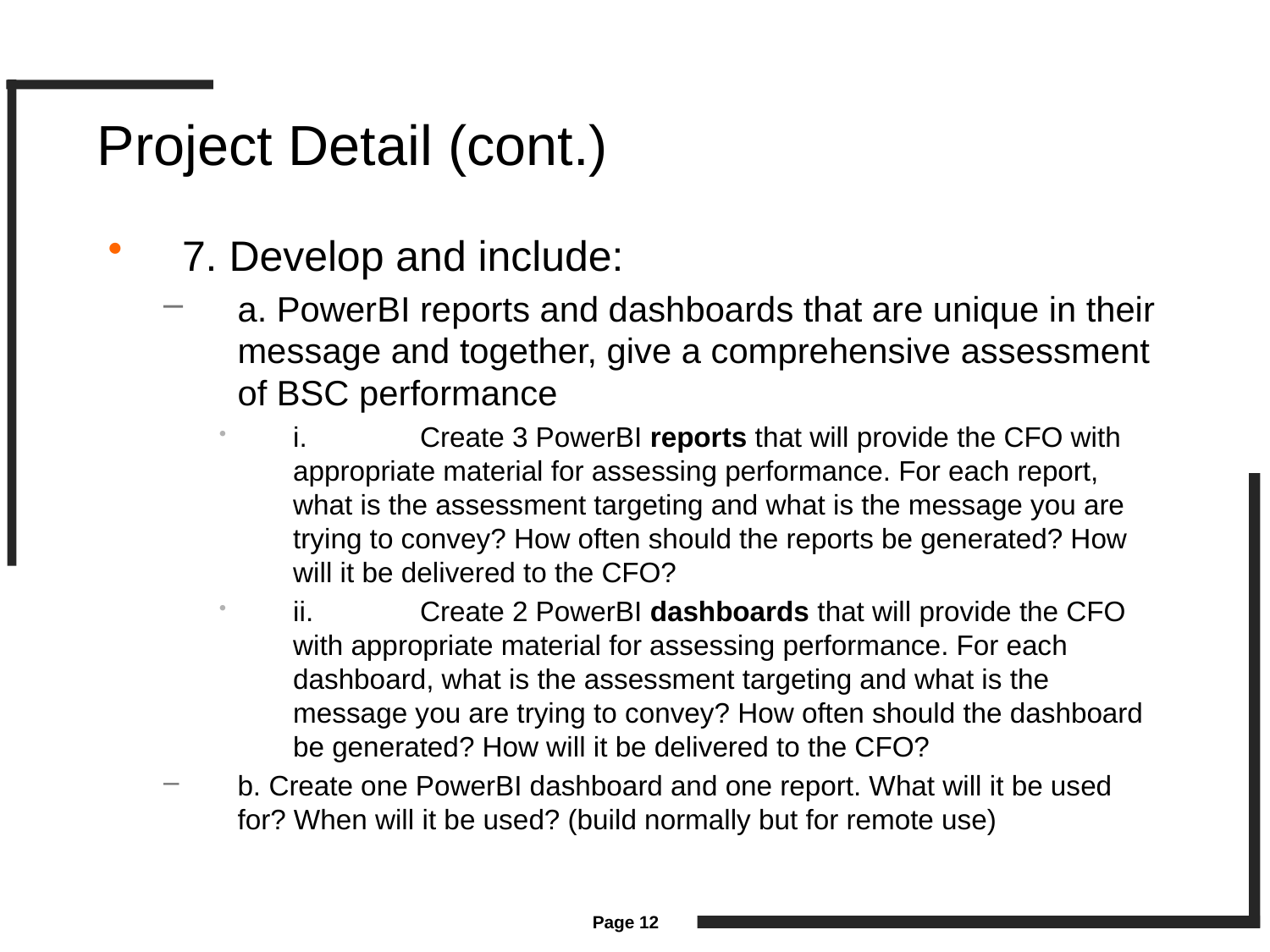

# Project Detail (cont.)
7. Develop and include:
a. PowerBI reports and dashboards that are unique in their message and together, give a comprehensive assessment of BSC performance
i.	Create 3 PowerBI reports that will provide the CFO with appropriate material for assessing performance. For each report, what is the assessment targeting and what is the message you are trying to convey? How often should the reports be generated? How will it be delivered to the CFO?
ii.	Create 2 PowerBI dashboards that will provide the CFO with appropriate material for assessing performance. For each dashboard, what is the assessment targeting and what is the message you are trying to convey? How often should the dashboard be generated? How will it be delivered to the CFO?
b. Create one PowerBI dashboard and one report. What will it be used for? When will it be used? (build normally but for remote use)
Page 12